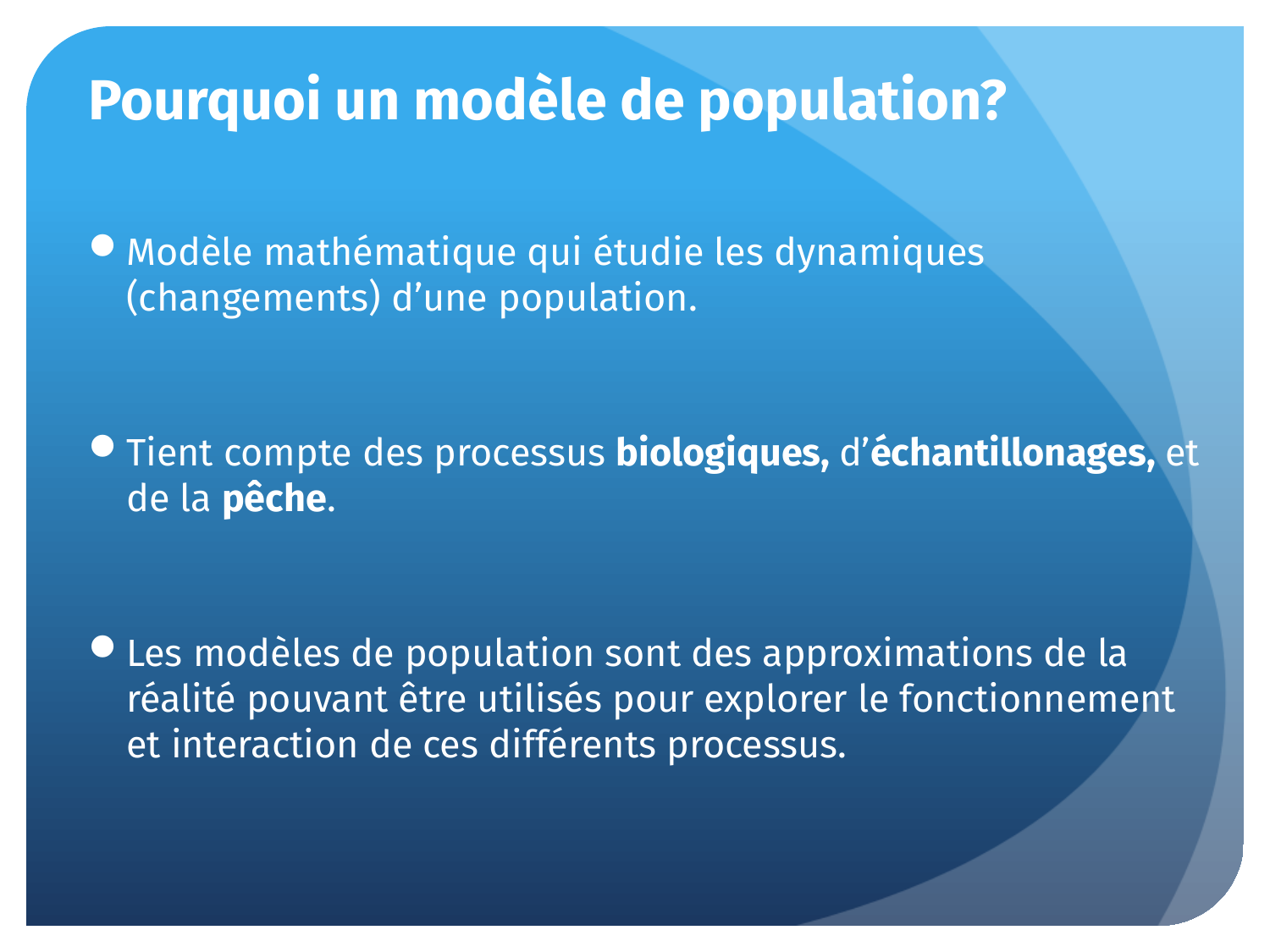

# Pourquoi un modèle de population?
Modèle mathématique qui étudie les dynamiques (changements) d’une population.

Tient compte des processus biologiques, d’échantillonages, et de la pêche.

Les modèles de population sont des approximations de la réalité pouvant être utilisés pour explorer le fonctionnement et interaction de ces différents processus.